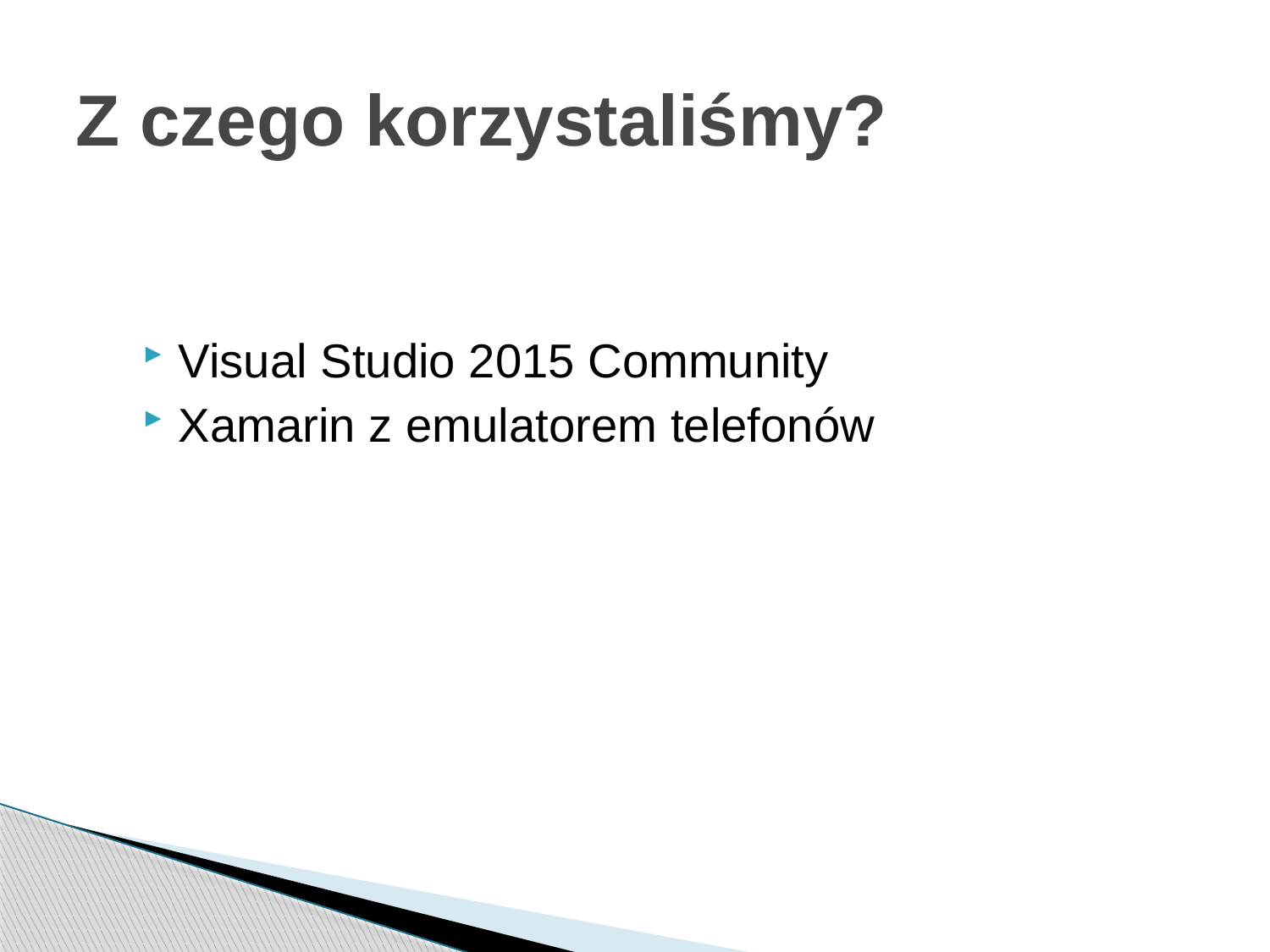

# Z czego korzystaliśmy?
Visual Studio 2015 Community
Xamarin z emulatorem telefonów